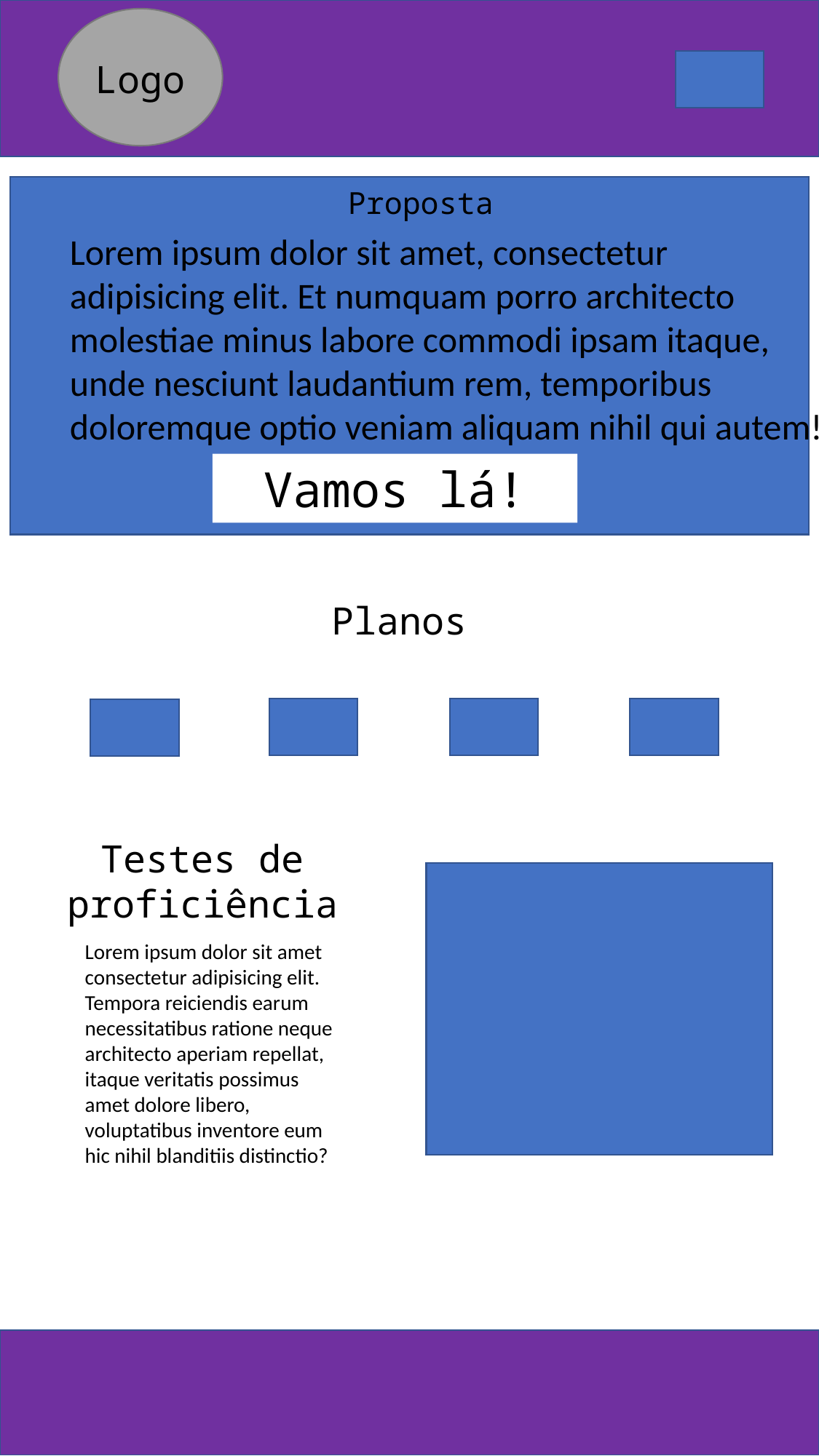

Logo

Config
Salvos

Proposta
Lorem ipsum dolor sit amet, consectetur adipisicing elit. Et numquam porro architecto molestiae minus labore commodi ipsam itaque, unde nesciunt laudantium rem, temporibus doloremque optio veniam aliquam nihil qui autem!

Vamos lá!
Planos

Curso3
Testes de proficiência

Lorem ipsum dolor sit amet consectetur adipisicing elit. Tempora reiciendis earum necessitatibus ratione neque architecto aperiam repellat, itaque veritatis possimus amet dolore libero, voluptatibus inventore eum hic nihil blanditiis distinctio?
Curso2
Curso1